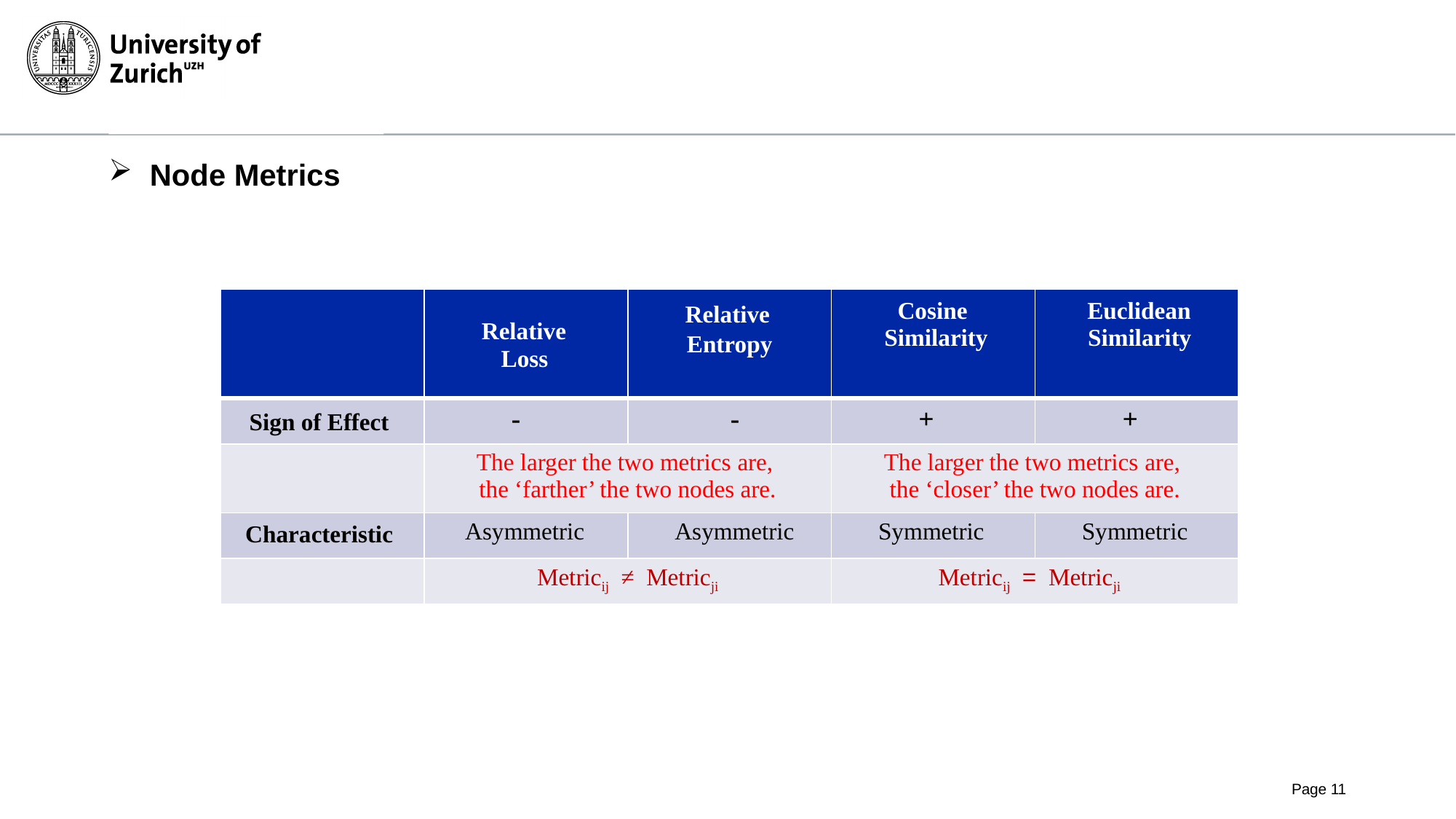

# Node Metrics
|  | Relative Loss | Relative Entropy | Cosine Similarity | Euclidean Similarity |
| --- | --- | --- | --- | --- |
| Sign of Effect | - | - | + | + |
|  | The larger the two metrics ​​are, the ‘farther’ the two nodes are. |  | The larger the two metrics ​​are, the ‘closer’ the two nodes are. |  |
| Characteristic | Asymmetric | Asymmetric | Symmetric | Symmetric |
|  | Metricij ≠ Metricji |  | Metricij = Metricji |  |
4

Page 11